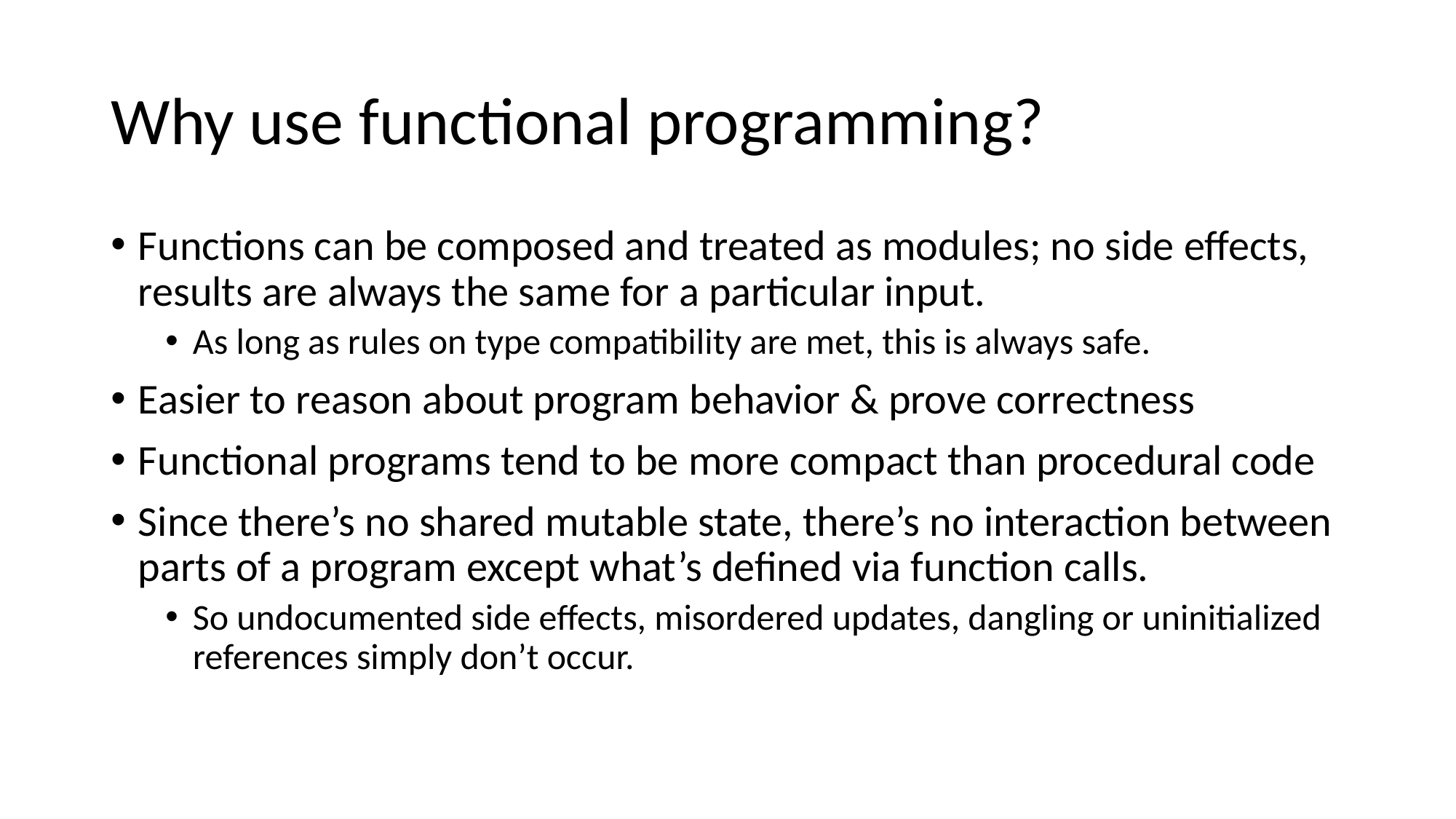

# Why use functional programming?
Functions can be composed and treated as modules; no side effects, results are always the same for a particular input.
As long as rules on type compatibility are met, this is always safe.
Easier to reason about program behavior & prove correctness
Functional programs tend to be more compact than procedural code
Since there’s no shared mutable state, there’s no interaction between parts of a program except what’s defined via function calls.
So undocumented side effects, misordered updates, dangling or uninitialized references simply don’t occur.